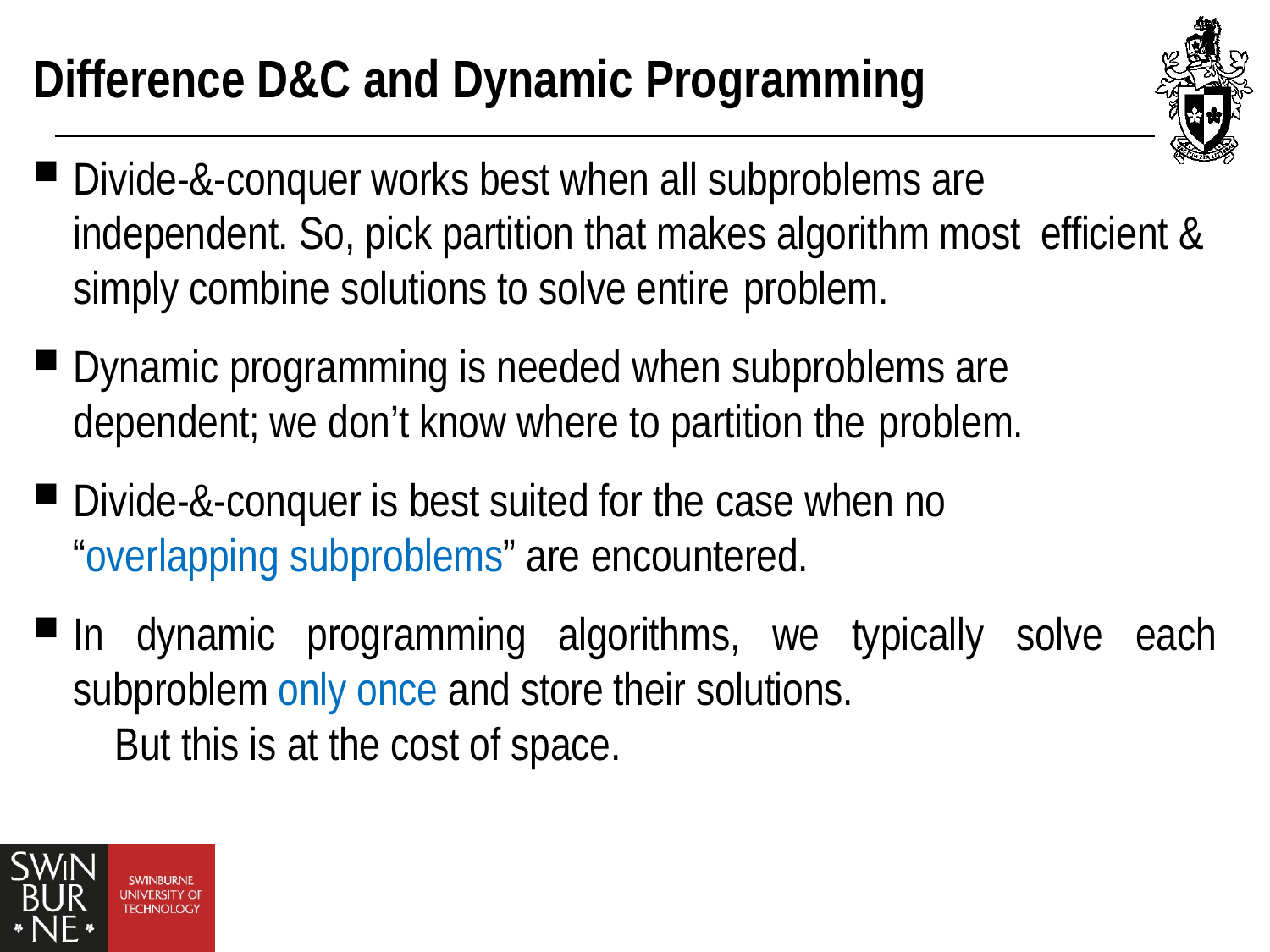

# Difference D&C and Dynamic Programming
Divide-&-conquer works best when all subproblems are independent. So, pick partition that makes algorithm most  efficient & simply combine solutions to solve entire problem.
Dynamic programming is needed when subproblems are dependent; we don’t know where to partition the problem.
Divide-&-conquer is best suited for the case when no “overlapping subproblems” are encountered.
In dynamic programming algorithms, we typically solve each subproblem only once and store their solutions. 				But this is at the cost of space.